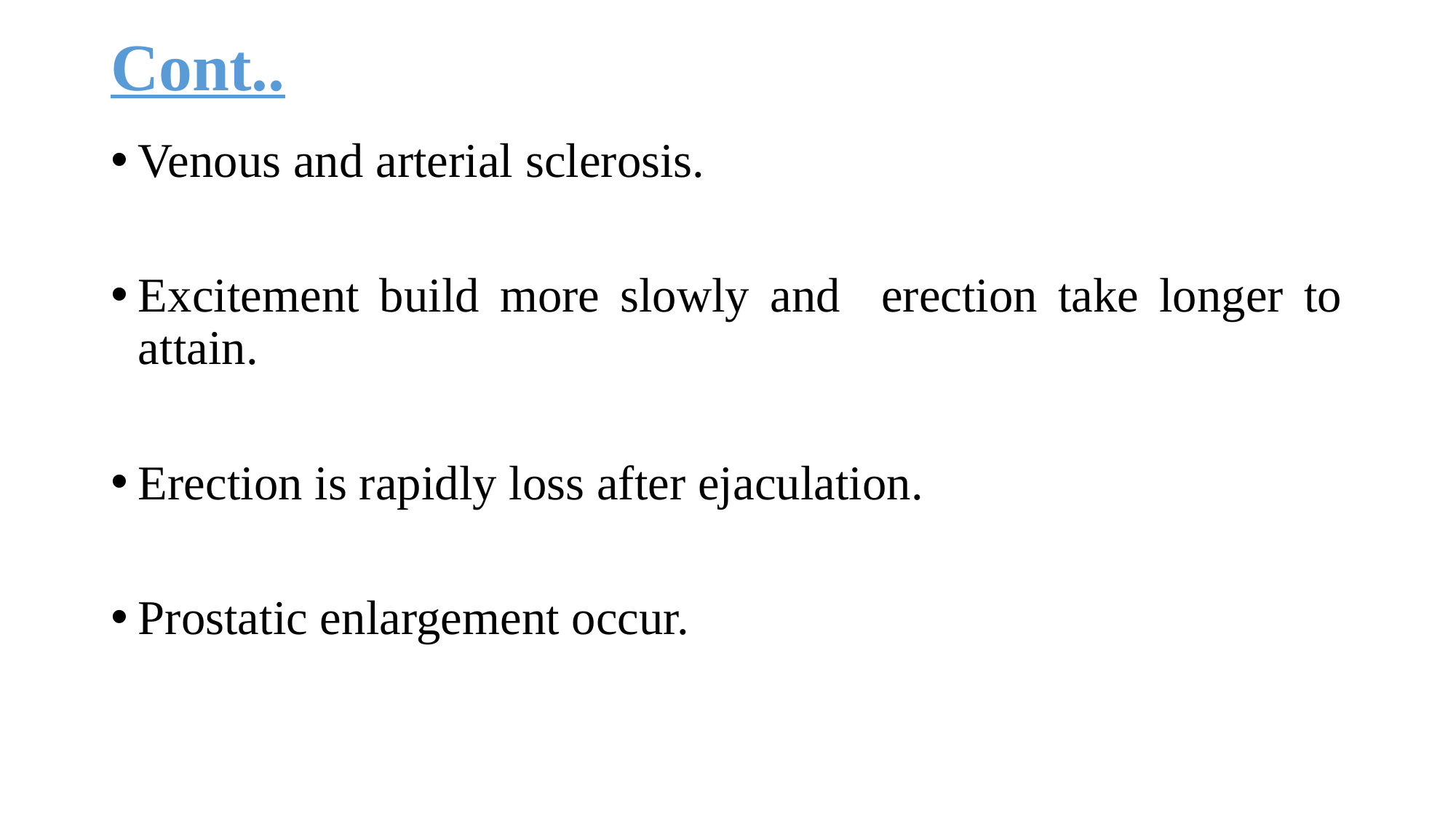

# Cont..
Venous and arterial sclerosis.

Excitement build more slowly and  erection take longer to attain.

Erection is rapidly loss after ejaculation.

Prostatic enlargement occur.